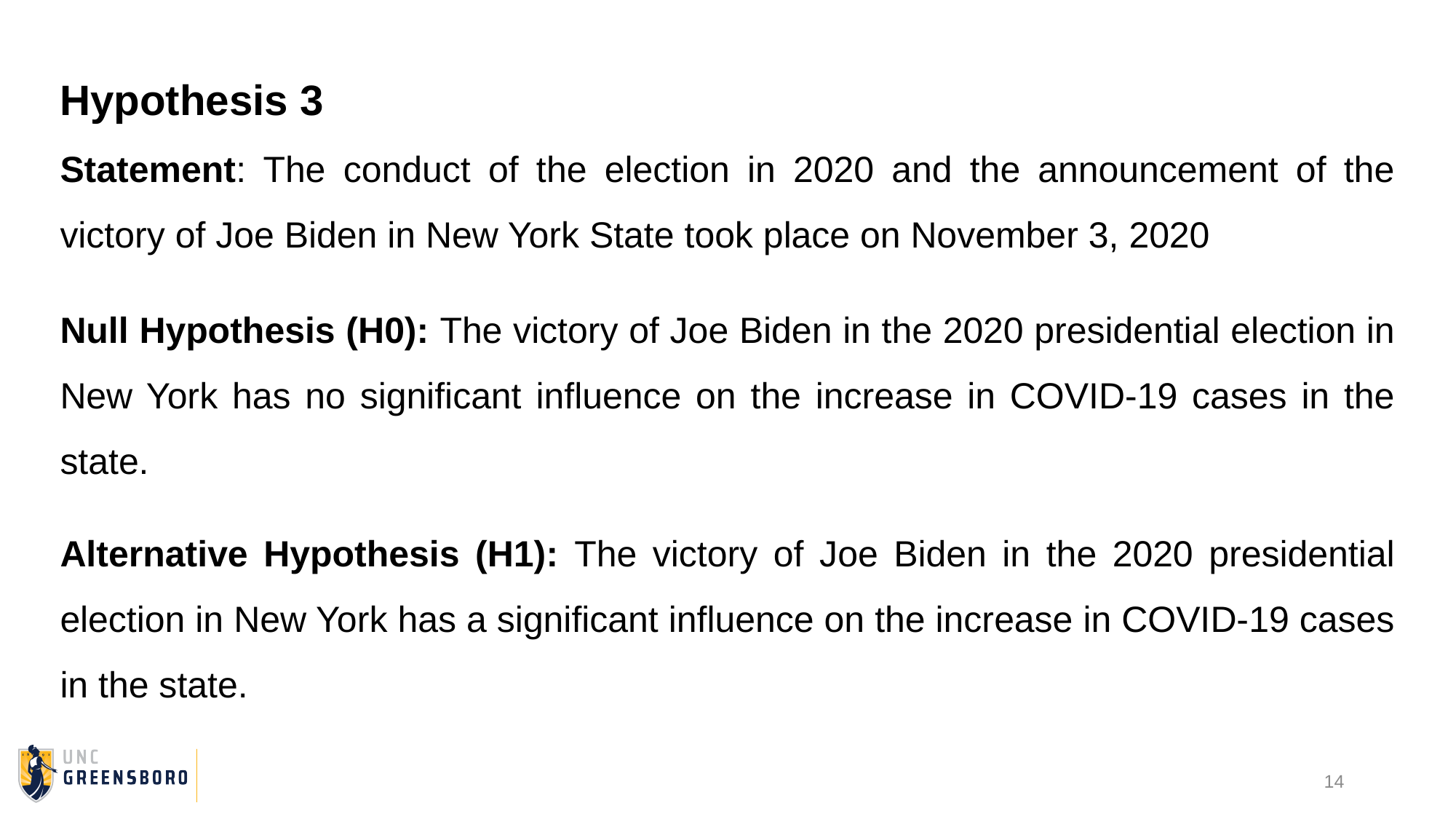

Hypothesis 3
Statement: The conduct of the election in 2020 and the announcement of the victory of Joe Biden in New York State took place on November 3, 2020

Null Hypothesis (H0): The victory of Joe Biden in the 2020 presidential election in New York has no significant influence on the increase in COVID-19 cases in the state.

Alternative Hypothesis (H1): The victory of Joe Biden in the 2020 presidential election in New York has a significant influence on the increase in COVID-19 cases in the state.
14